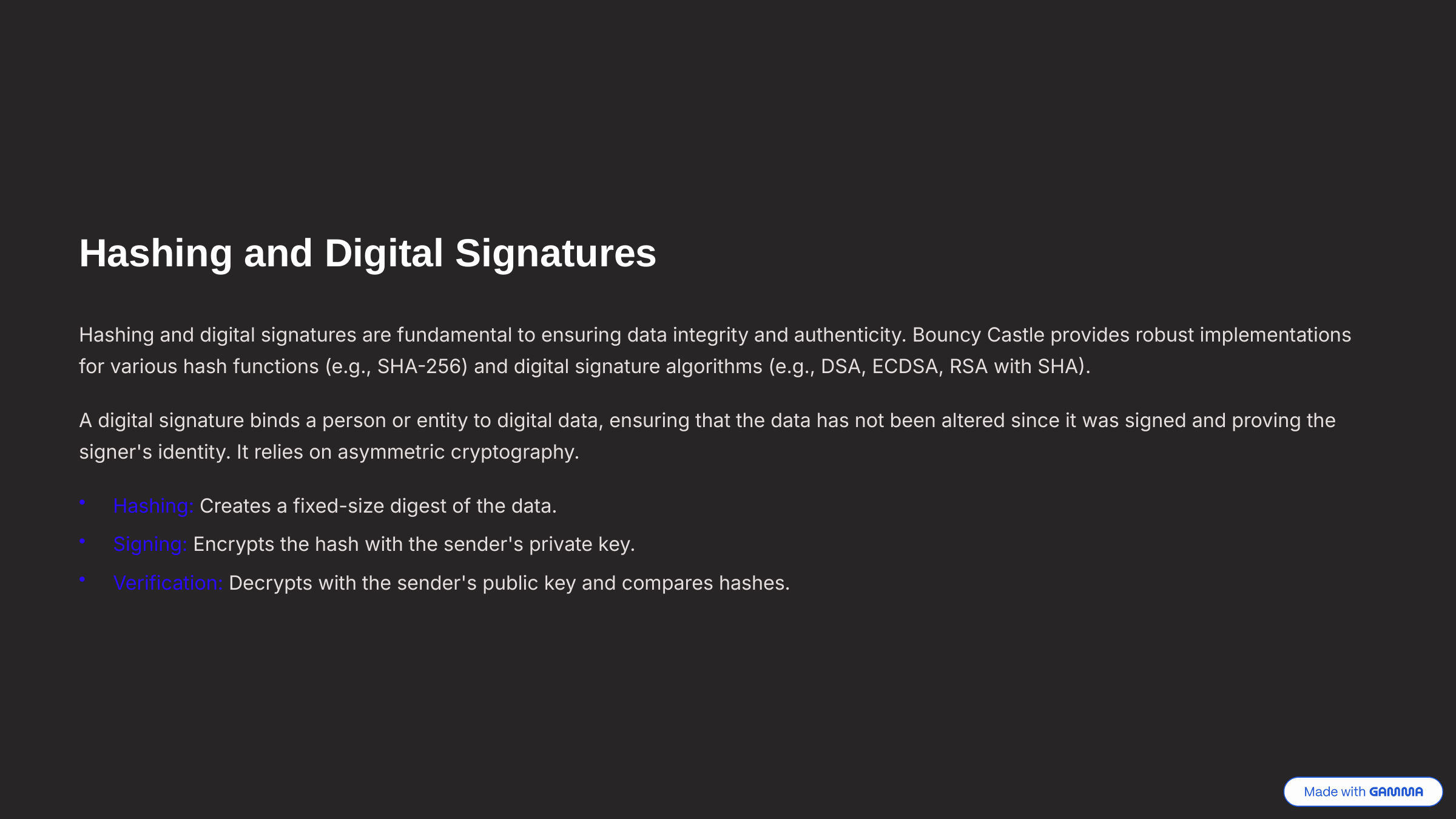

Hashing and Digital Signatures
Hashing and digital signatures are fundamental to ensuring data integrity and authenticity. Bouncy Castle provides robust implementations for various hash functions (e.g., SHA-256) and digital signature algorithms (e.g., DSA, ECDSA, RSA with SHA).
A digital signature binds a person or entity to digital data, ensuring that the data has not been altered since it was signed and proving the signer's identity. It relies on asymmetric cryptography.
Hashing: Creates a fixed-size digest of the data.
Signing: Encrypts the hash with the sender's private key.
Verification: Decrypts with the sender's public key and compares hashes.